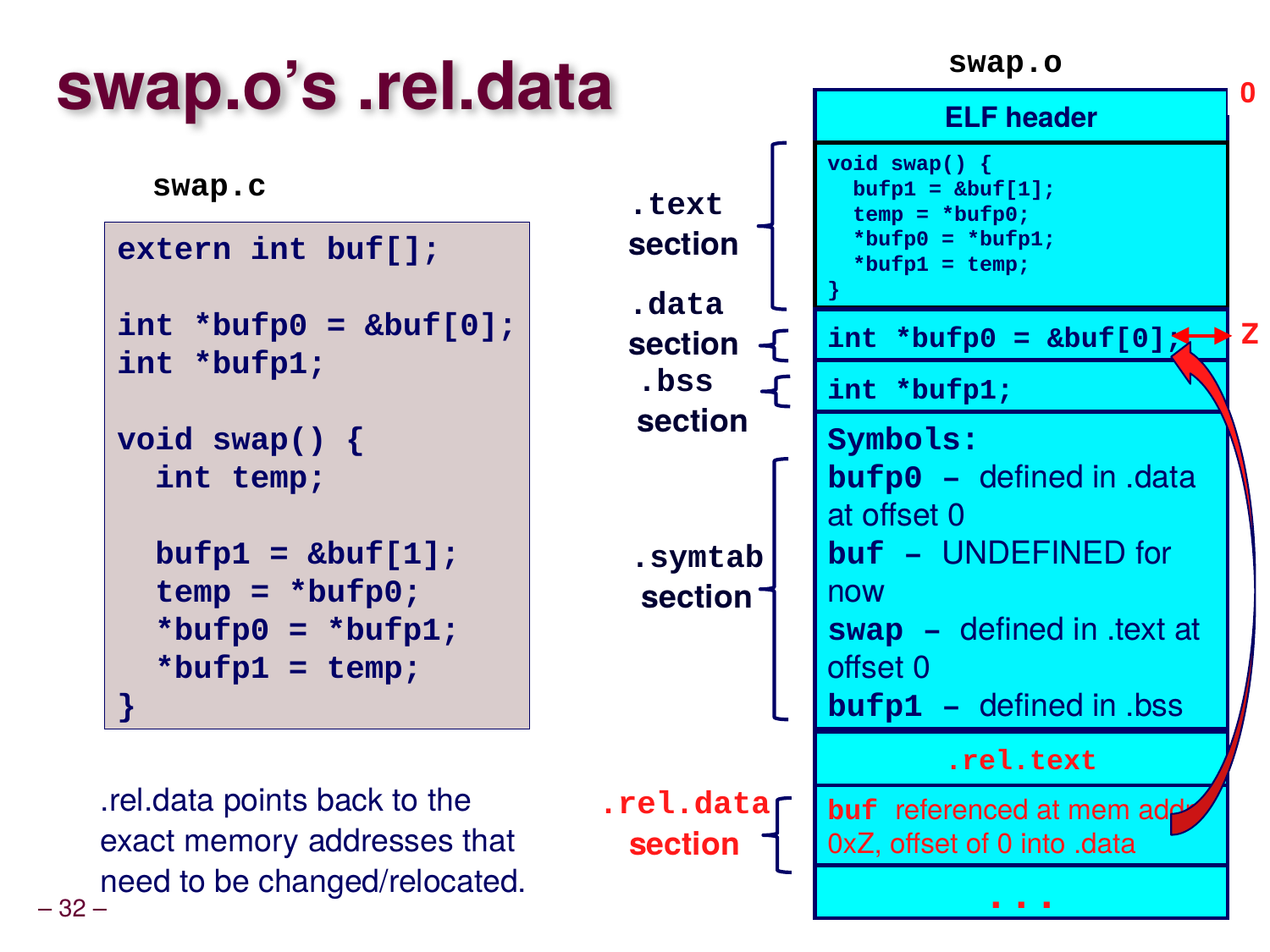

# swap.o’s .rel.data
swap.o
0
ELF header

void swap() {
  bufp1 = &buf[1];
  temp = *bufp0;
  *bufp0 = *bufp1;
  *bufp1 = temp;
}
swap.c
.text
section
extern int buf[];

int *bufp0 = &buf[0];
int *bufp1;

void swap() {
  int temp;

  bufp1 = &buf[1];
  temp = *bufp0;
  *bufp0 = *bufp1;
  *bufp1 = temp;
}
.data
section
int *bufp0 = &buf[0];
Z

int *bufp1;
.bss
section

Symbols:
bufp0 – defined in .data at offset 0
buf – UNDEFINED for now
swap – defined in .text at offset 0
bufp1 – defined in .bss

.symtab
section
.symtab
.rel.text
.rel.data points back to the
exact memory addresses that
need to be changed/relocated.
buf referenced at mem addr 0xZ, offset of 0 into .data
.rel.data
section

...